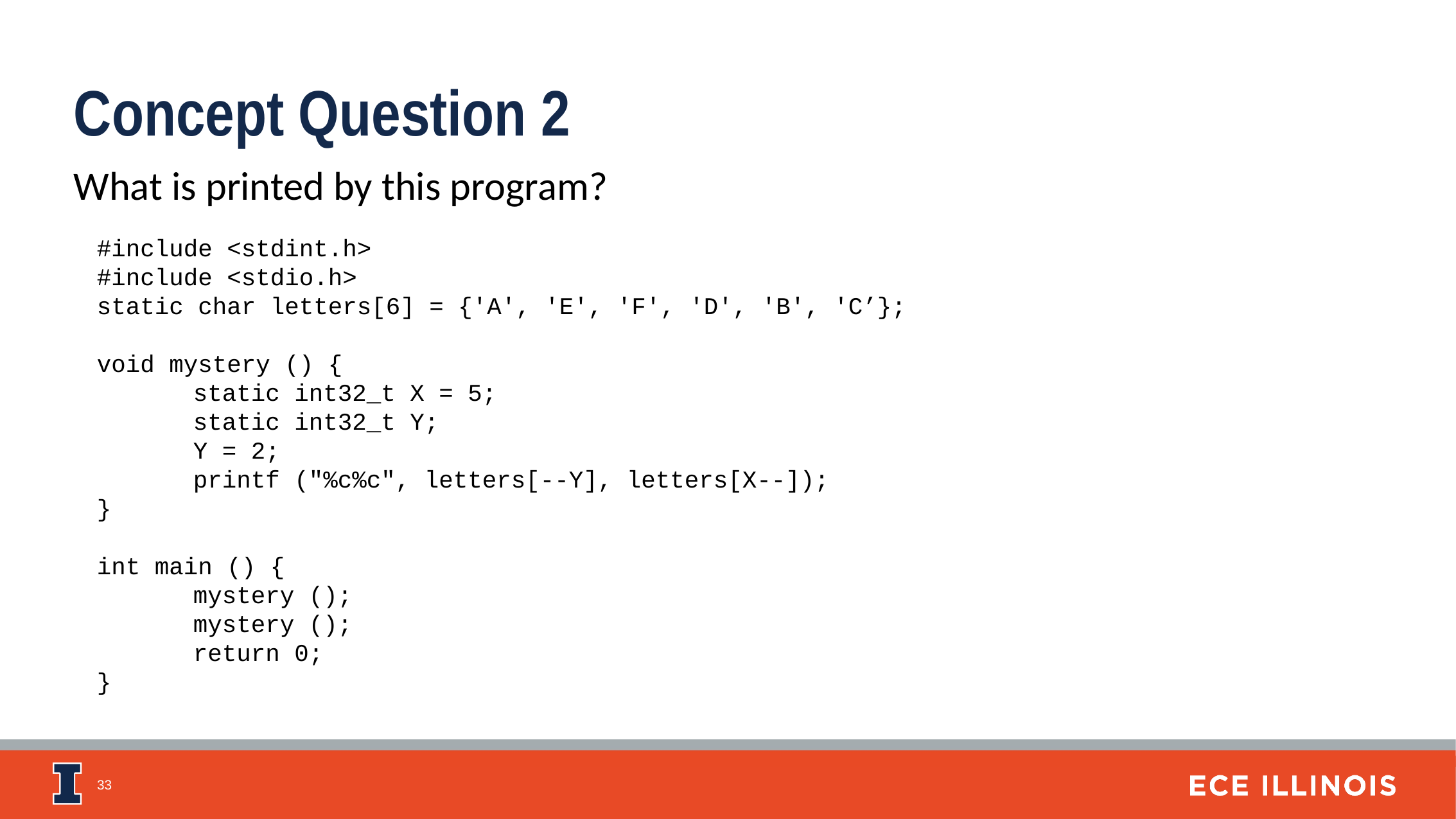

Concept Question 2
What is printed by this program?
#include <stdint.h>
#include <stdio.h>
static char letters[6] = {'A', 'E', 'F', 'D', 'B', 'C’};

void mystery () {
	static int32_t X = 5;
	static int32_t Y;
	Y = 2;
	printf ("%c%c", letters[--Y], letters[X--]);
}

int main () {
	mystery ();
	mystery ();
	return 0;
}

33